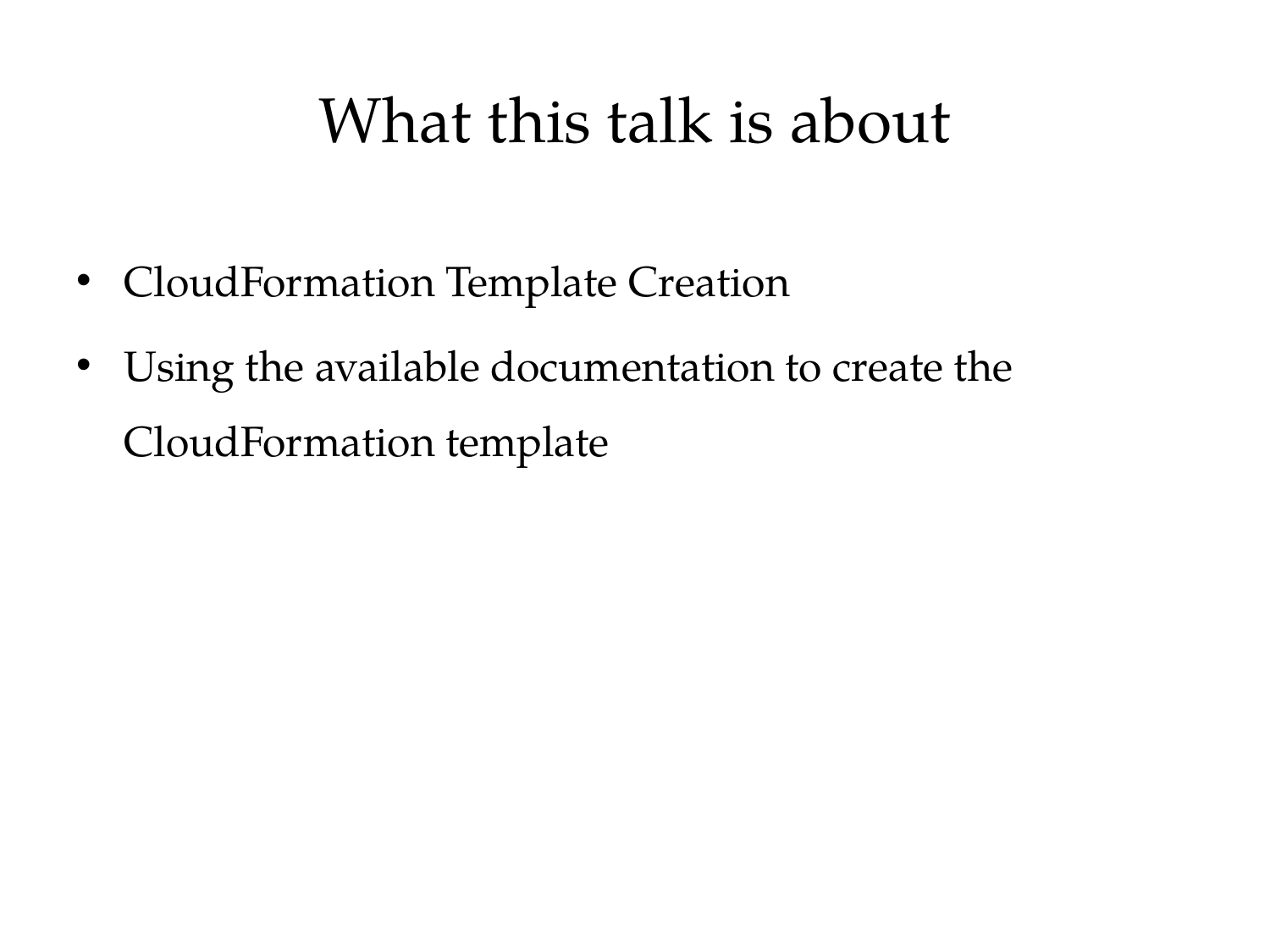

# What this talk is about
CloudFormation Template Creation
Using the available documentation to create the CloudFormation template